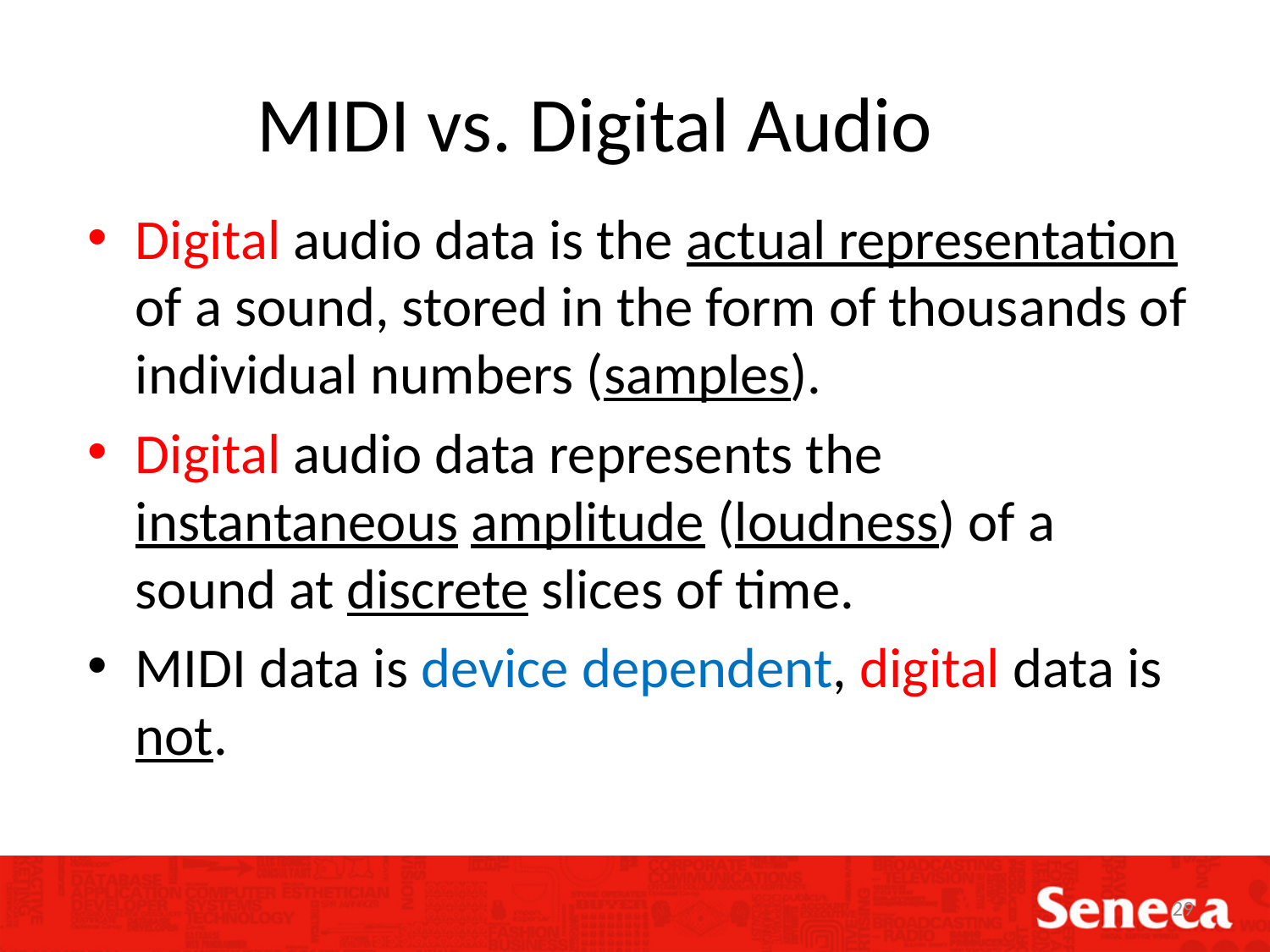

# MIDI vs. Digital Audio
Digital audio data is the actual representation of a sound, stored in the form of thousands of individual numbers (samples).
Digital audio data represents the instantaneous amplitude (loudness) of a sound at discrete slices of time.
MIDI data is device dependent, digital data is not.
29